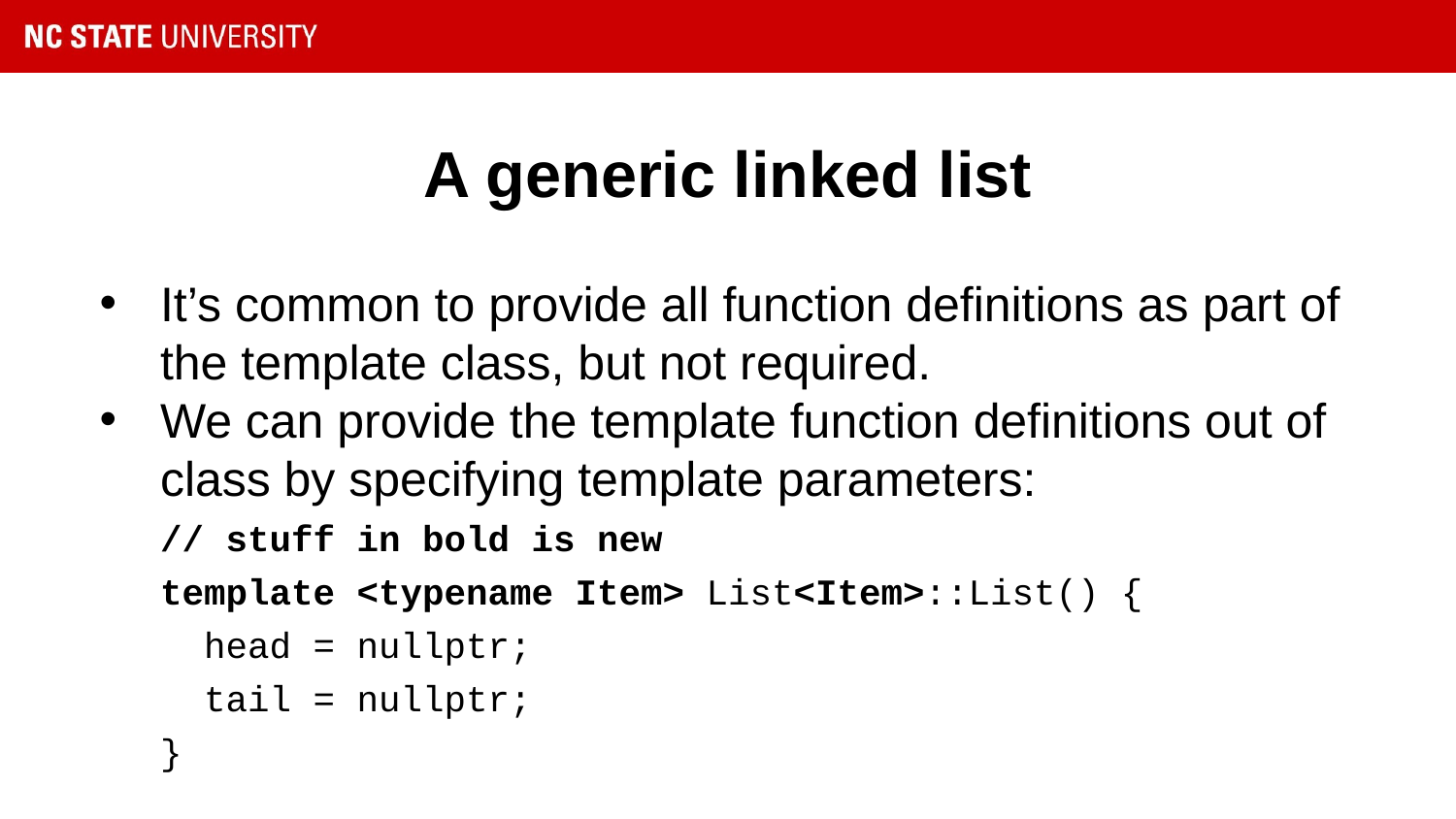

# A generic linked list
It’s common to provide all function definitions as part of the template class, but not required.
We can provide the template function definitions out of class by specifying template parameters:
// stuff in bold is new
template <typename Item> List<Item>::List() {
  head = nullptr;
  tail = nullptr;
}